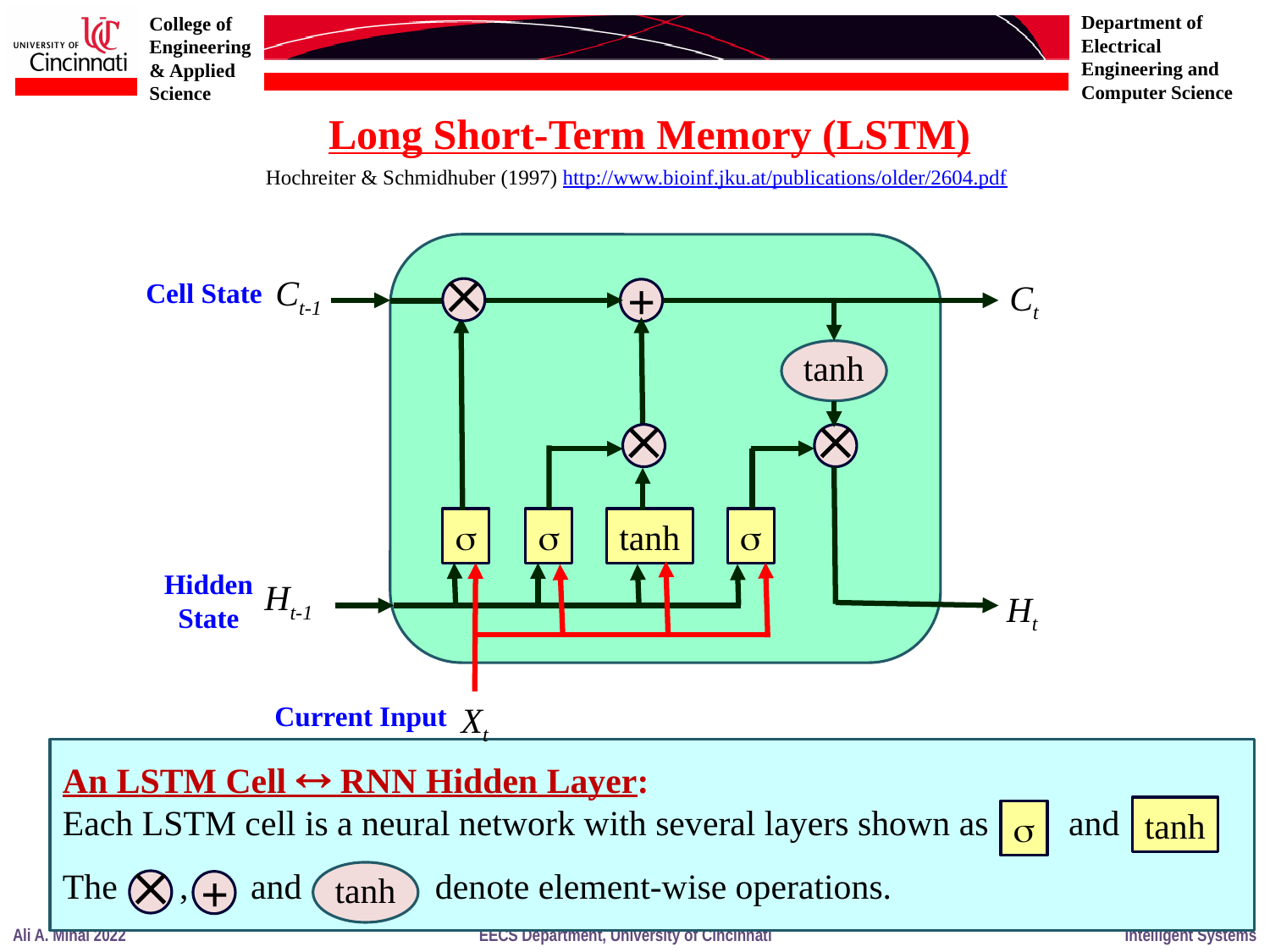

Long Short-Term Memory (LSTM)
Hochreiter & Schmidhuber (1997) http://www.bioinf.jku.at/publications/older/2604.pdf

×

+

Ct-1
Ct
tanh

×

×

σ
σ
tanh
σ
Ht
Xt
Cell State
Hidden
State
Ht-1
Current Input

An LSTM Cell ↔ RNN Hidden Layer:
Each LSTM cell is a neural network with several layers shown as         and
The       ,       and               denote element-wise operations.
tanh
σ
×

+

tanh